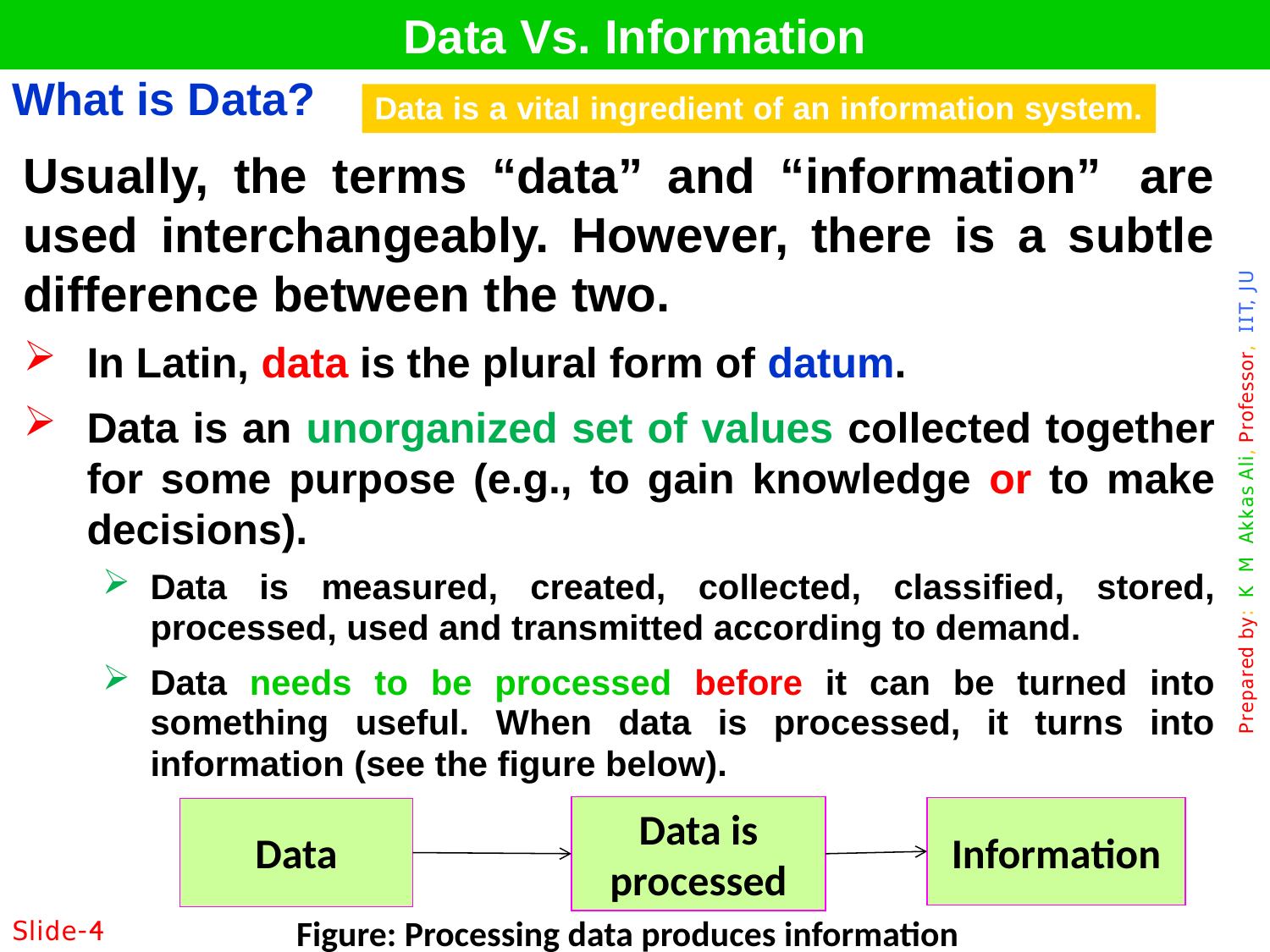

Data Vs. Information
| What is Data? |
| --- |
Data is a vital ingredient of an information system.
Usually, the terms “data” and “information”  are used interchangeably. However, there is a subtle difference between the two.
In Latin, data is the plural form of datum.
Data is an unorganized set of values collected together for some purpose (e.g., to gain knowledge or to make decisions).
Data is measured, created, collected, classified, stored, processed, used and transmitted according to demand.
Data needs to be processed before it can be turned into something useful. When data is processed, it turns into information (see the figure below).

Data is processed

Information

Data

Slide-4

Figure: Processing data produces information